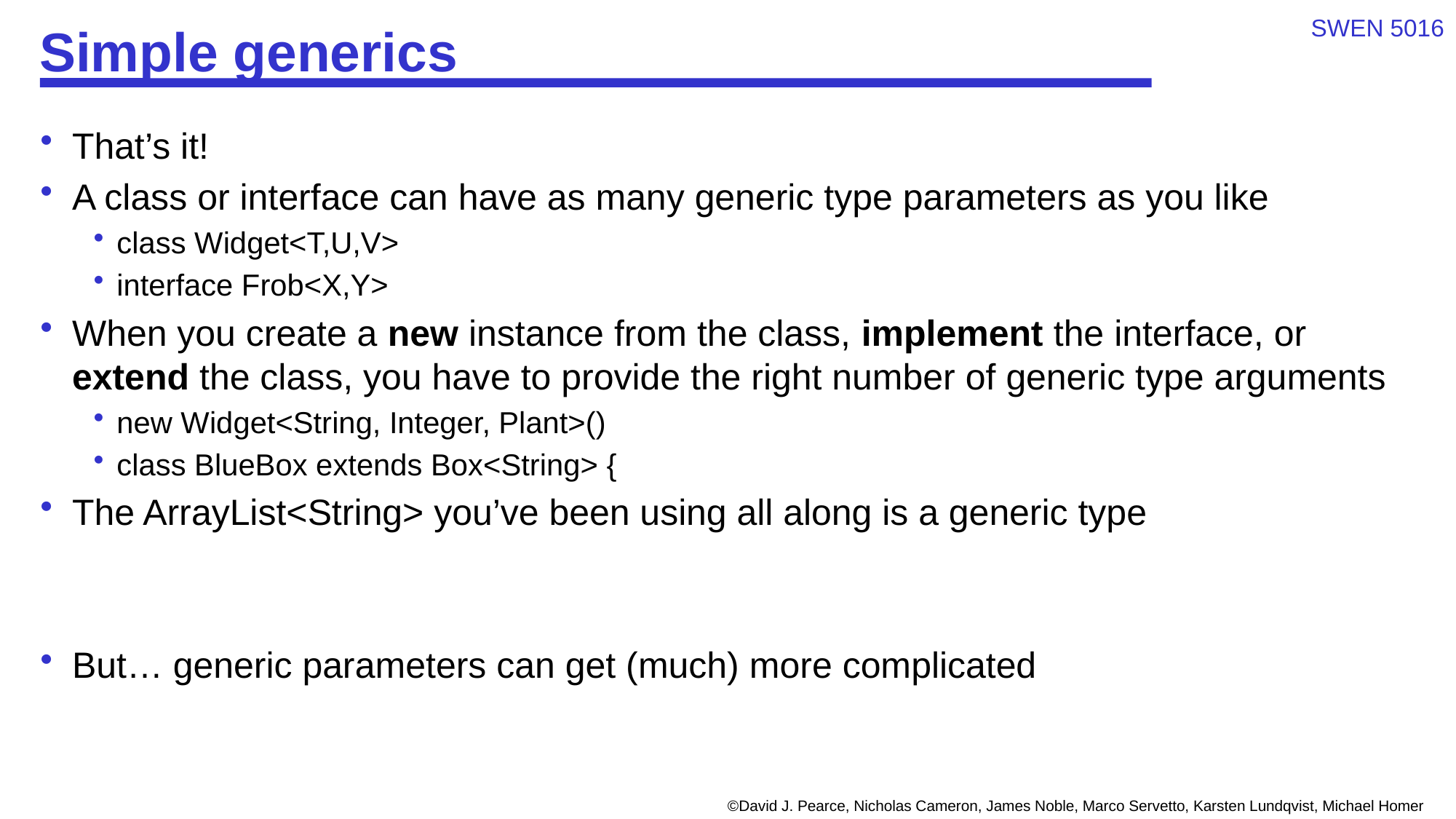

# Simple generics
 SWEN 5016
That’s it!
A class or interface can have as many generic type parameters as you like
class Widget<T,U,V>
interface Frob<X,Y>
When you create a new instance from the class, implement the interface, or extend the class, you have to provide the right number of generic type arguments
new Widget<String, Integer, Plant>()
class BlueBox extends Box<String> {
The ArrayList<String> you’ve been using all along is a generic type

But… generic parameters can get (much) more complicated